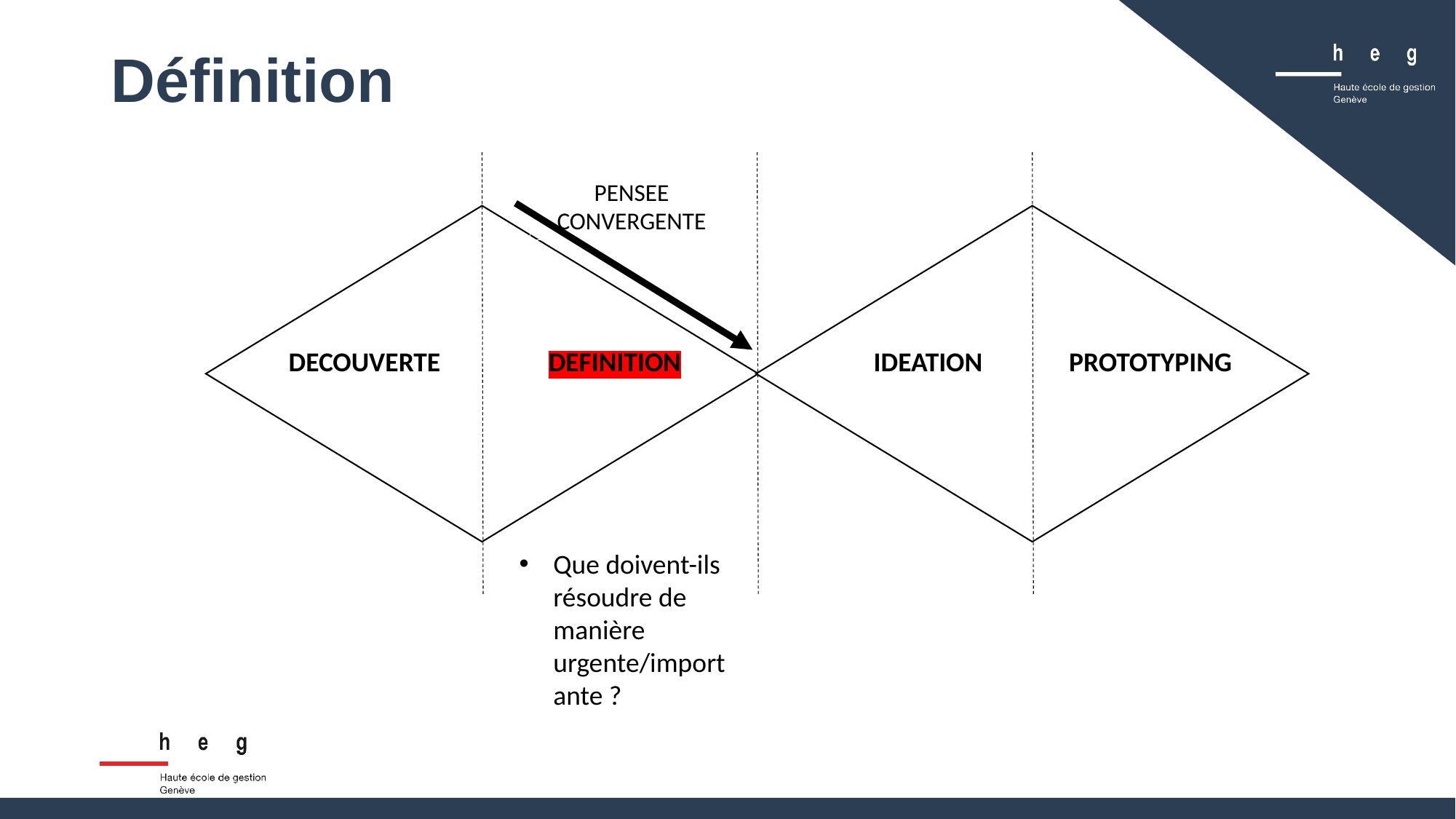

# Définition

PENSEE CONVERGENTE

D
DECOUVERTE
DEFINITION
IDEATION
PROTOTYPING
Que doivent-ils résoudre de manière urgente/importante ?